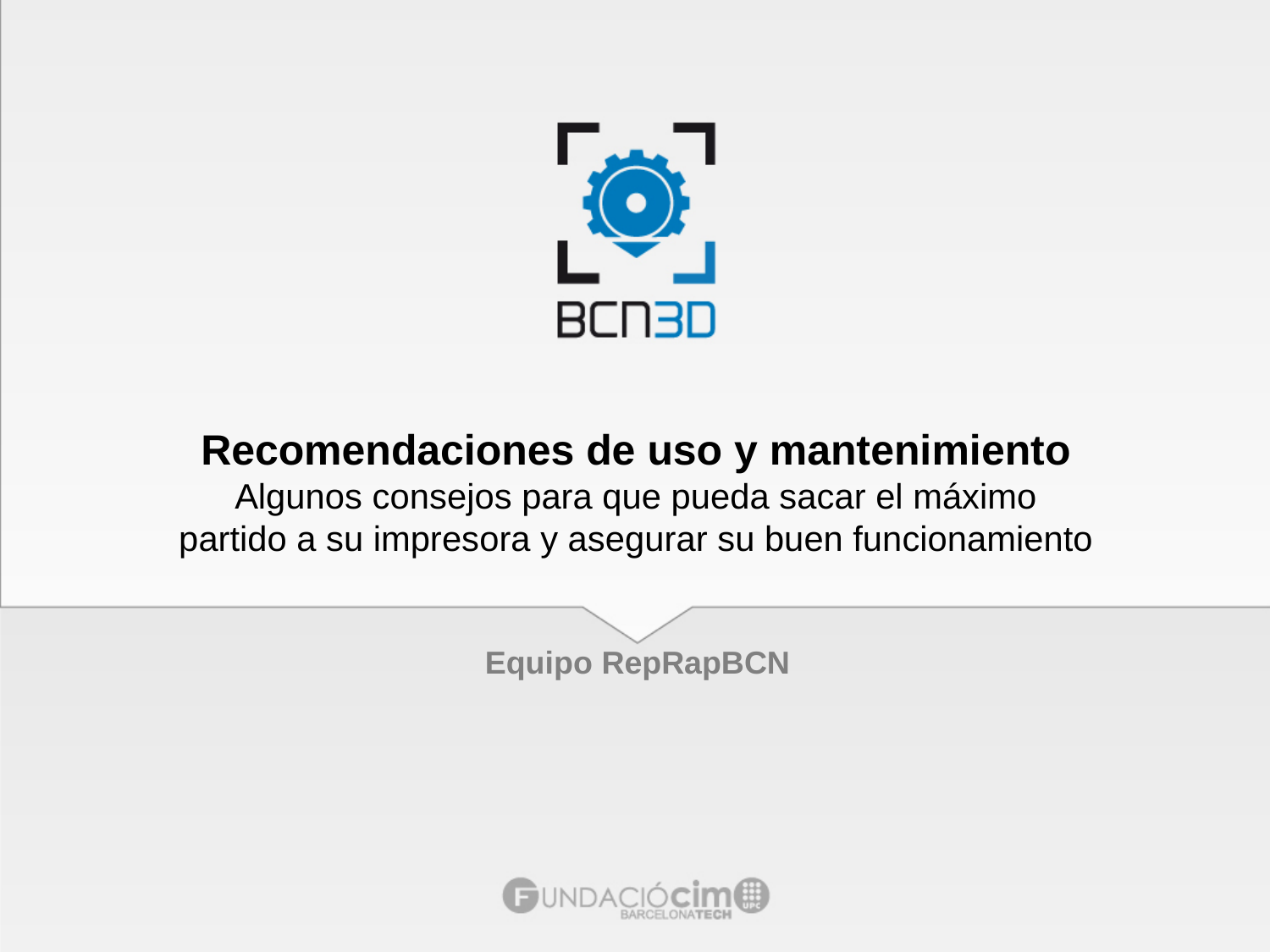

# Recomendaciones de uso y mantenimiento Algunos consejos para que pueda sacar el máximo partido a su impresora y asegurar su buen funcionamiento
Equipo RepRapBCN